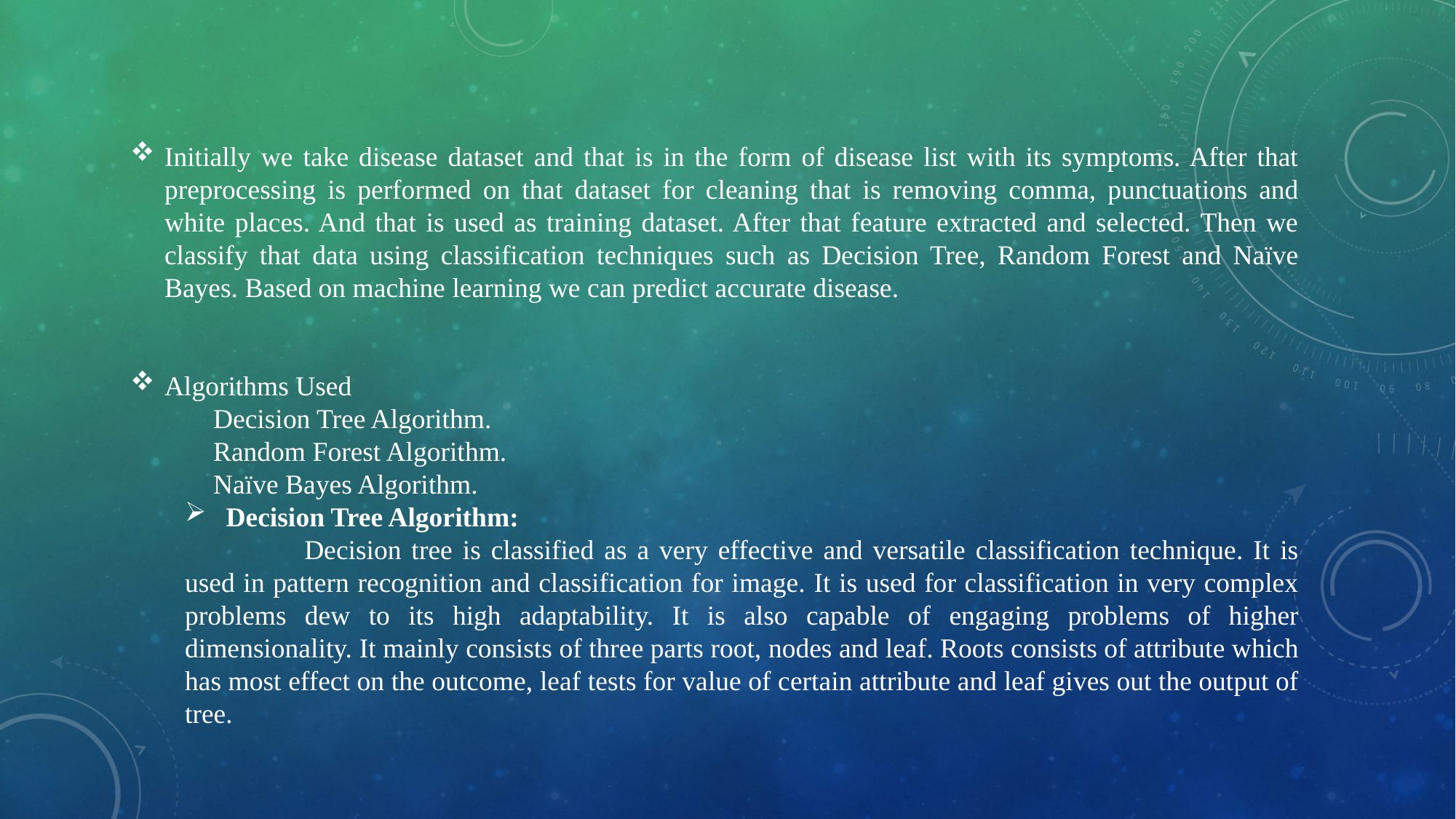

Initially we take disease dataset and that is in the form of disease list with its symptoms. After that preprocessing is performed on that dataset for cleaning that is removing comma, punctuations and white places. And that is used as training dataset. After that feature extracted and selected. Then we classify that data using classification techniques such as Decision Tree, Random Forest and Naïve Bayes. Based on machine learning we can predict accurate disease.

Algorithms Used
            Decision Tree Algorithm.
            Random Forest Algorithm.
            Naïve Bayes Algorithm.
 Decision Tree Algorithm:
	 Decision tree is classified as a very effective and versatile classification technique. It is used in pattern recognition and classification for image. It is used for classification in very complex problems dew to its high adaptability. It is also capable of engaging problems of higher dimensionality. It mainly consists of three parts root, nodes and leaf. Roots consists of attribute which has most effect on the outcome, leaf tests for value of certain attribute and leaf gives out the output of tree.